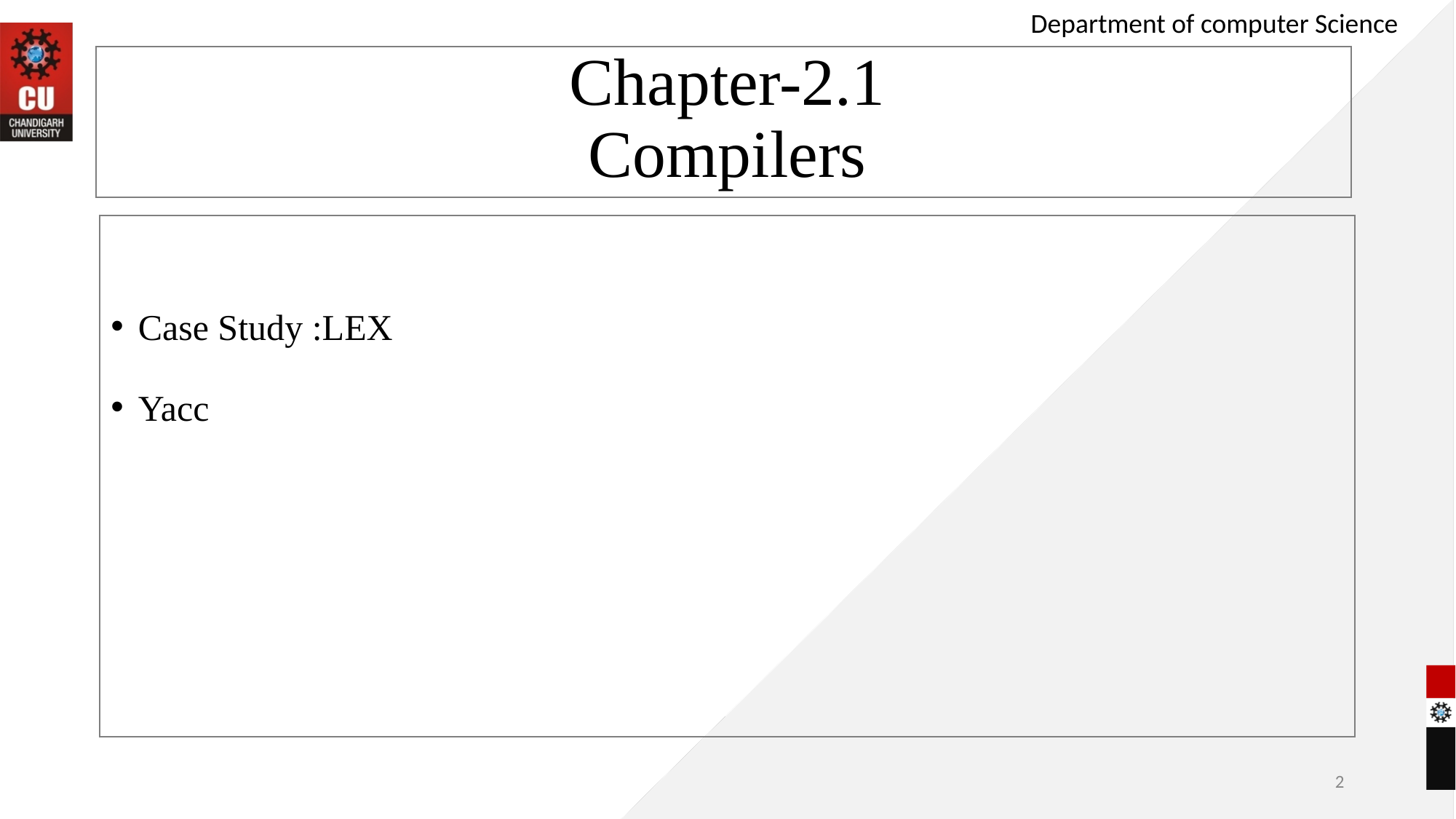

Department of computer Science
# Chapter-2.1 Compilers

Case Study :LEX
Yacc
2